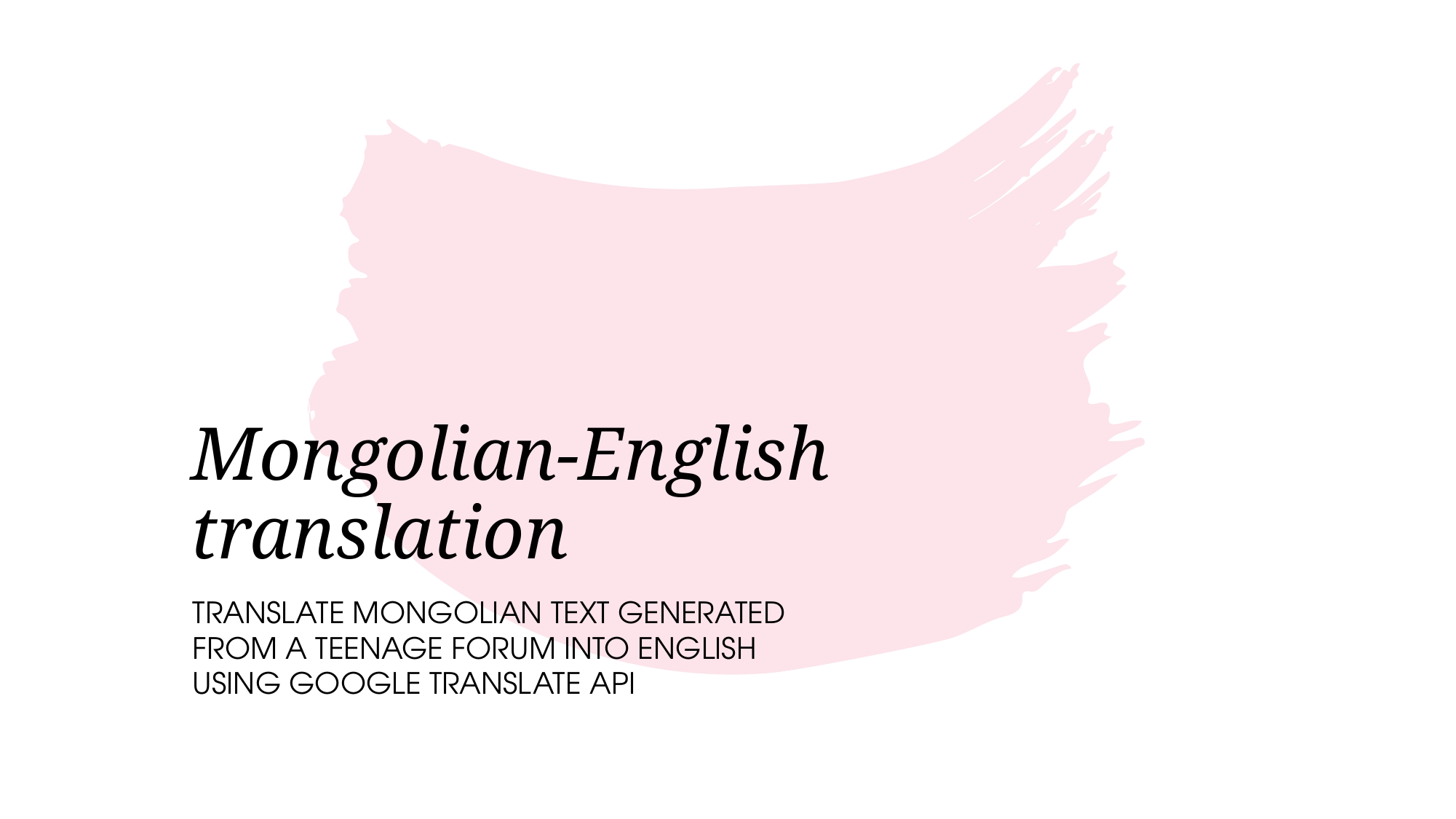

# Mongolian-English translation
Translate mongolian text generated from a teenage forum into english using Google Translate API